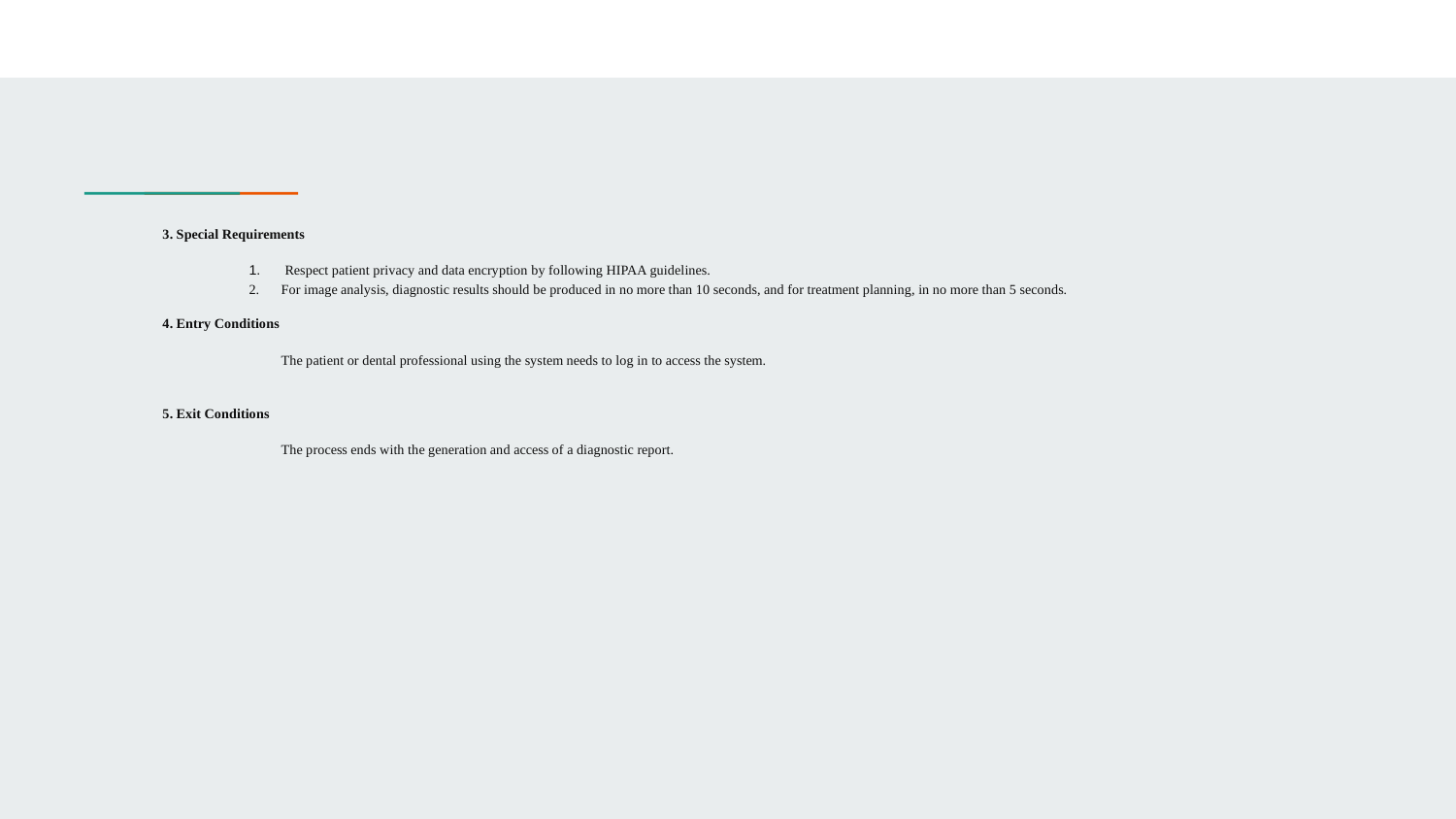

# 3. Special Requirements
 Respect patient privacy and data encryption by following HIPAA guidelines.
For image analysis, diagnostic results should be produced in no more than 10 seconds, and for treatment planning, in no more than 5 seconds.
4. Entry Conditions
The patient or dental professional using the system needs to log in to access the system.

5. Exit Conditions
The process ends with the generation and access of a diagnostic report.